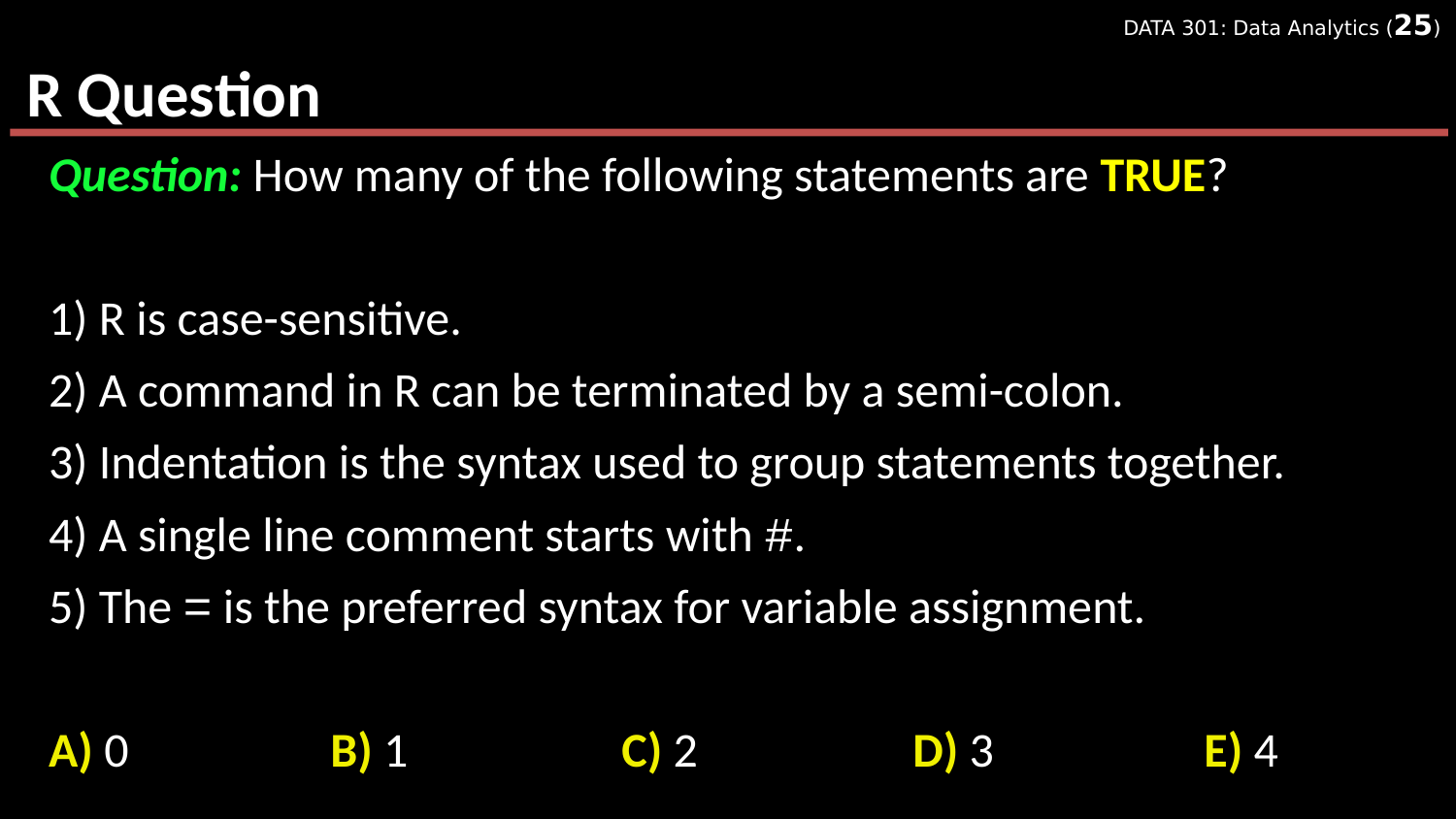

# R Question
Question: How many of the following statements are TRUE?

1) R is case-sensitive.
2) A command in R can be terminated by a semi-colon.
3) Indentation is the syntax used to group statements together.
4) A single line comment starts with #.
5) The = is the preferred syntax for variable assignment.

A) 0		B) 1		C) 2		D) 3		E) 4